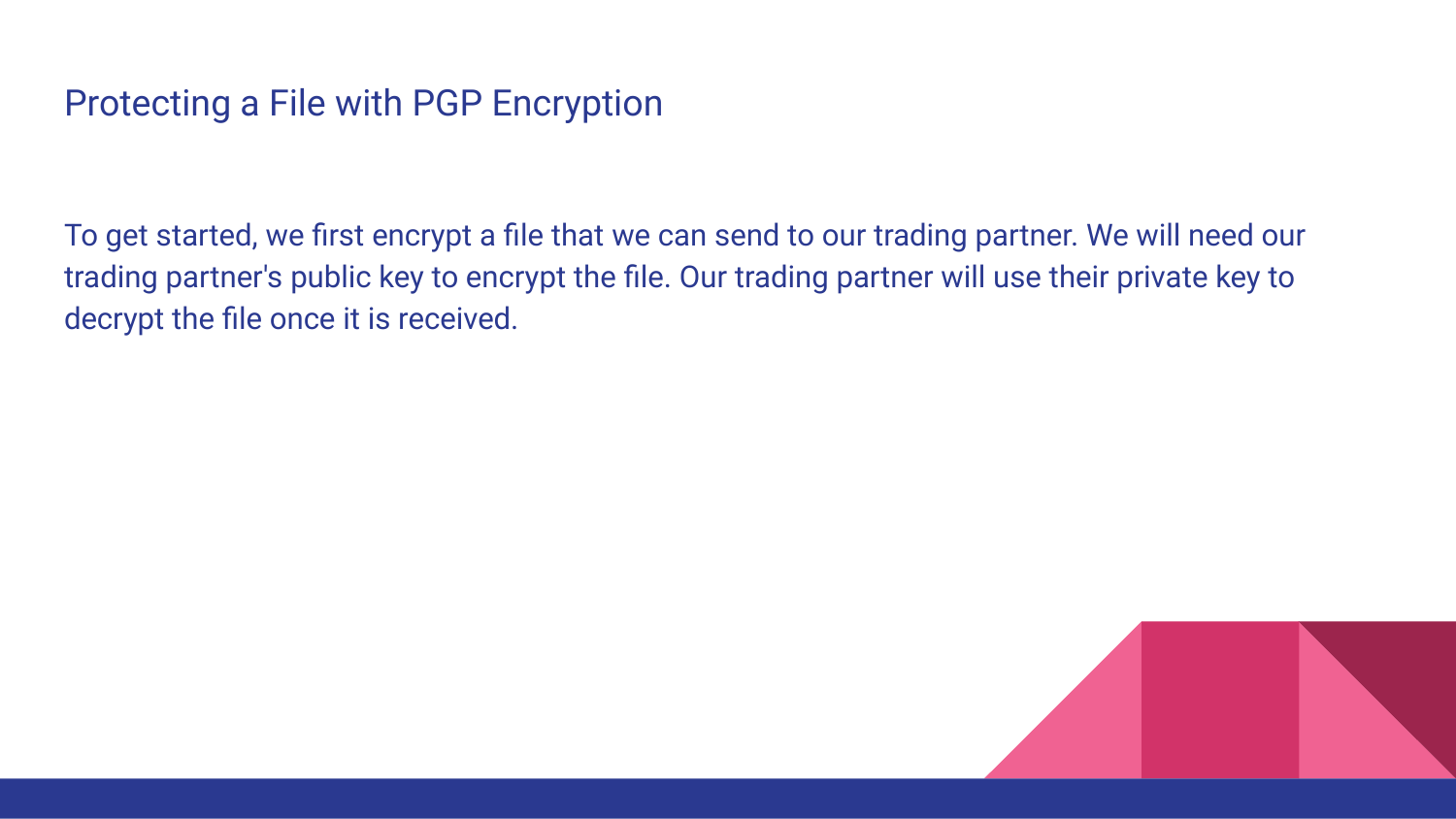

# Protecting a File with PGP Encryption
To get started, we first encrypt a file that we can send to our trading partner. We will need our trading partner's public key to encrypt the file. Our trading partner will use their private key to decrypt the file once it is received.